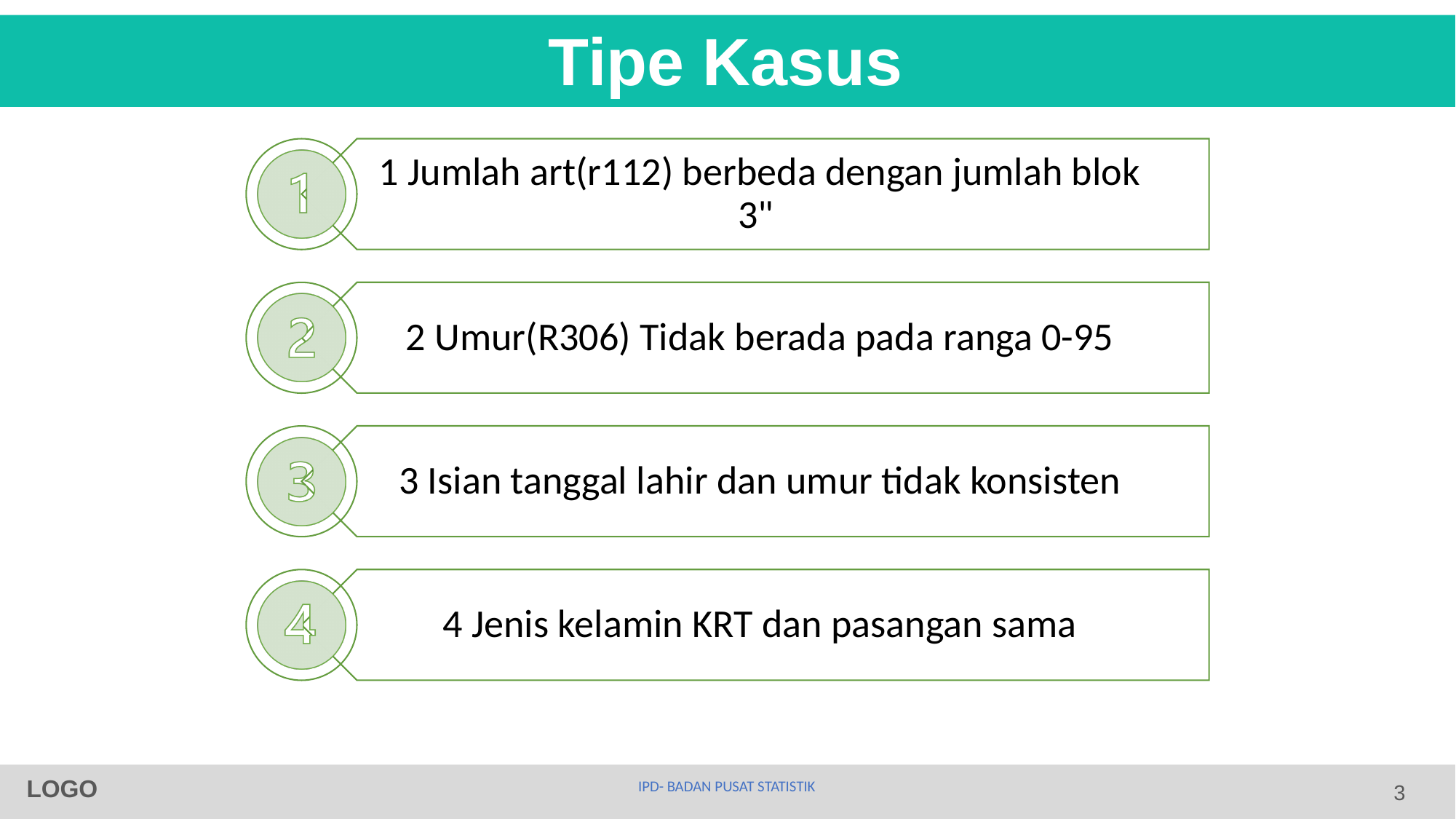

Tipe Kasus
 1 Jumlah art(r112) berbeda dengan jumlah blok 3"
 2 Umur(R306) Tidak berada pada ranga 0-95
 3 Isian tanggal lahir dan umur tidak konsisten
 4 Jenis kelamin KRT dan pasangan sama

LOGO
IPD- BADAN PUSAT STATISTIK
3